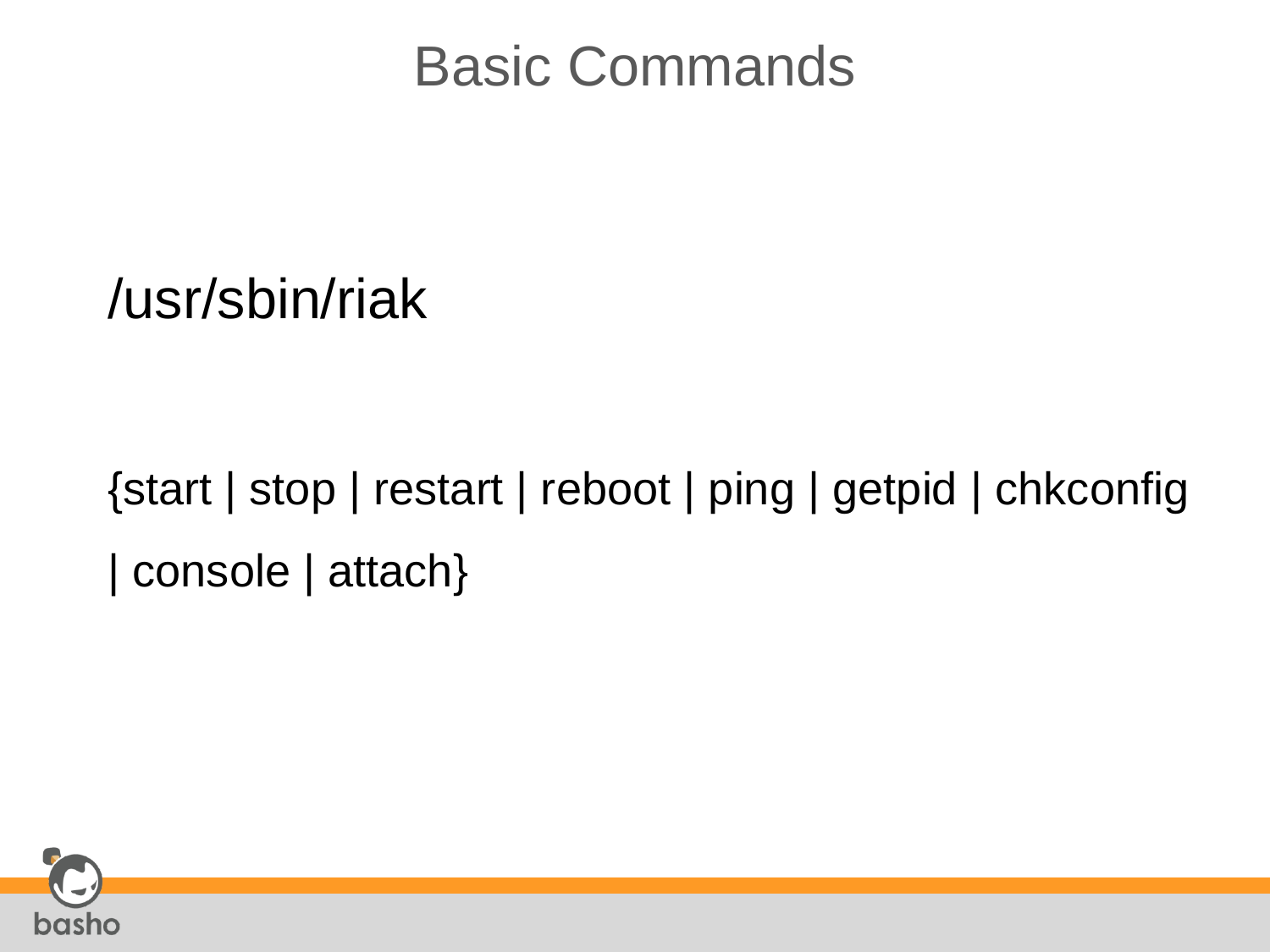

# Basic Commands
/usr/sbin/riak

{start | stop | restart | reboot | ping | getpid | chkconfig | console | attach}